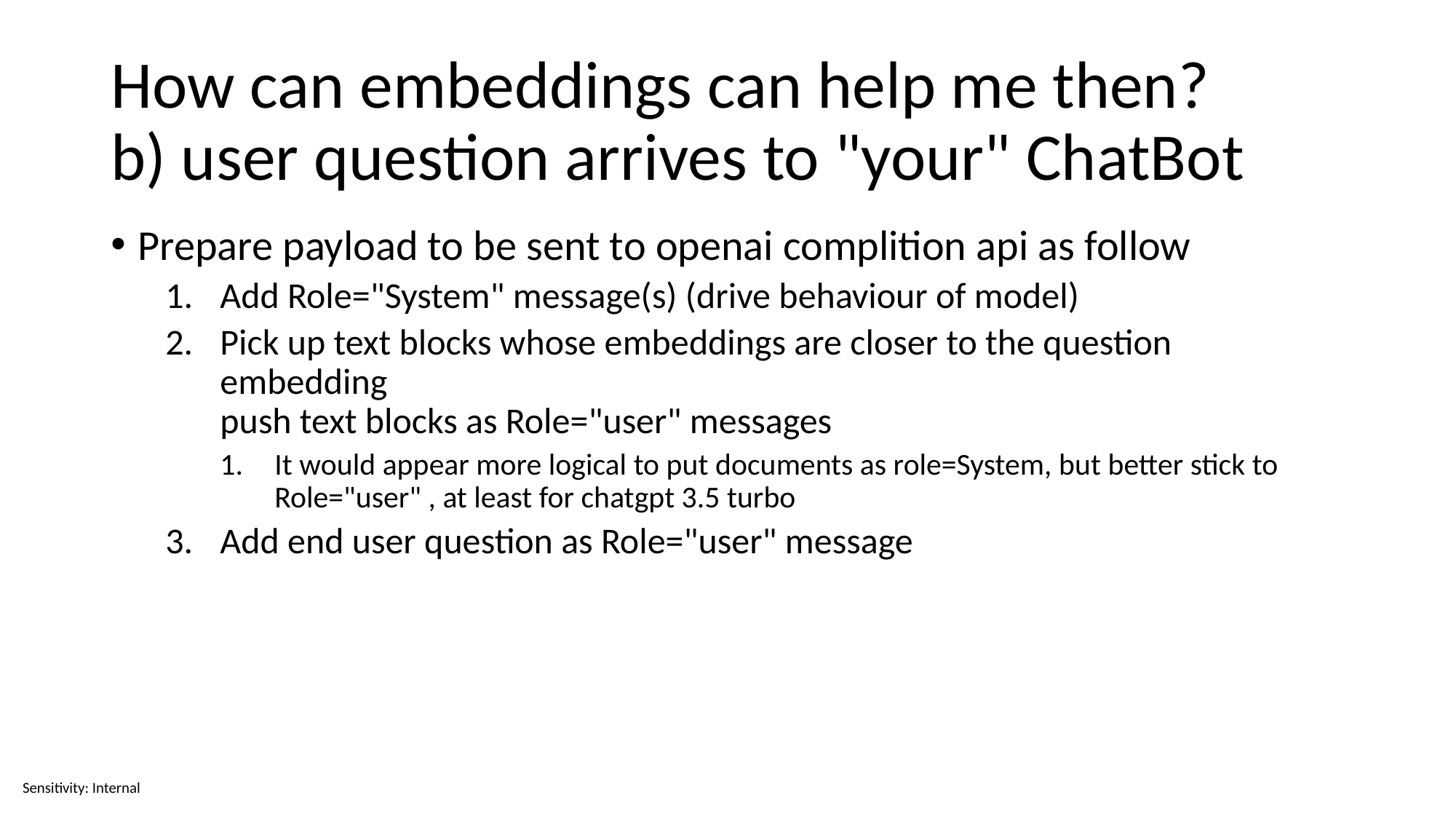

# How can embeddings can help me then? b) user question arrives to "your" ChatBot
Prepare payload to be sent to openai complition api as follow
Add Role="System" message(s) (drive behaviour of model)
Pick up text blocks whose embeddings are closer to the question embedding
push text blocks as Role="user" messages
It would appear more logical to put documents as role=System, but better stick to Role="user" , at least for chatgpt 3.5 turbo
Add end user question as Role="user" message